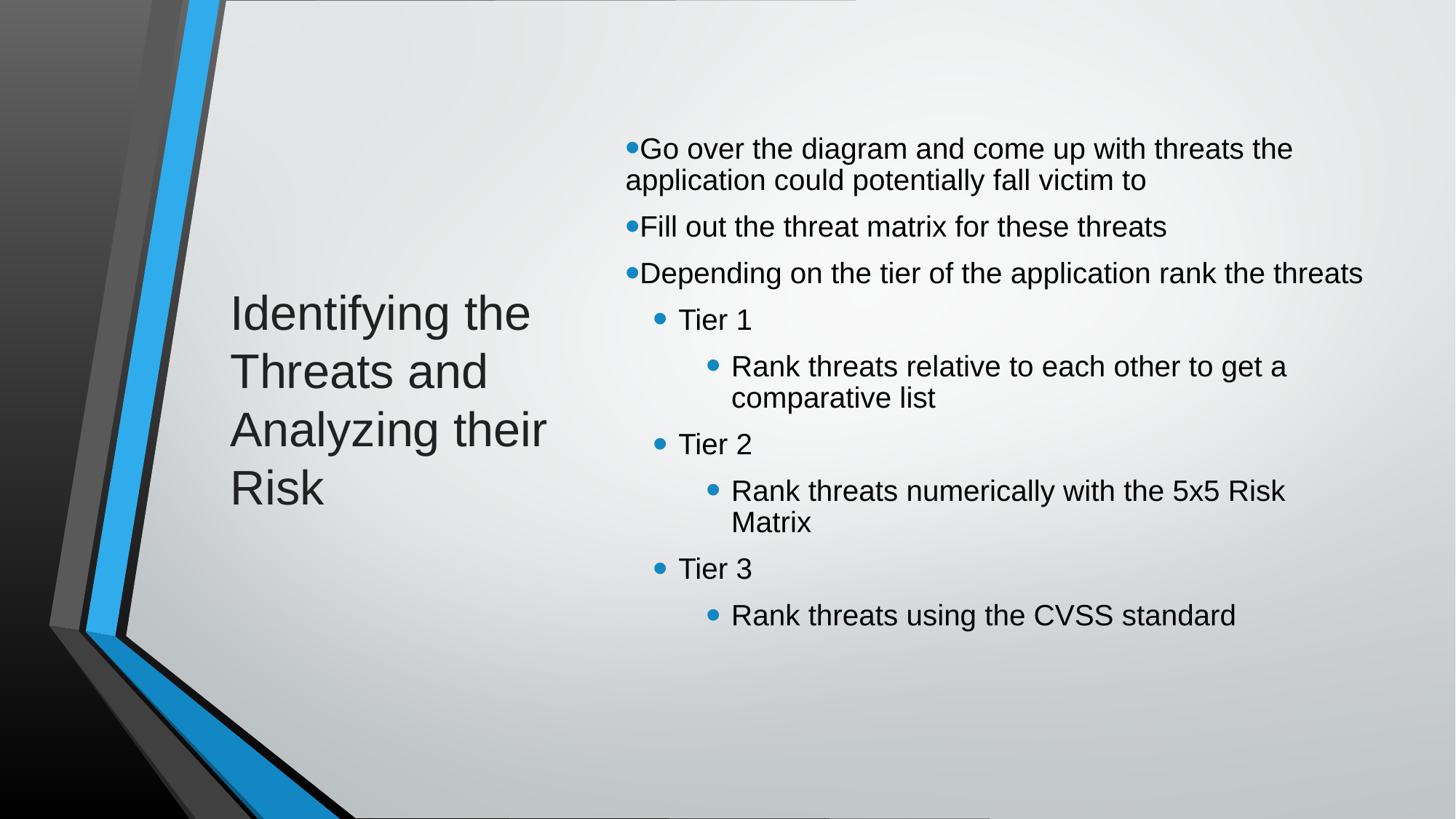

# Identifying the Threats and Analyzing their Risk
Go over the diagram and come up with threats the application could potentially fall victim to​
Fill out the threat matrix for these threats​
Depending on the tier of the application rank the threats​
Tier 1​
Rank threats relative to each other to get a comparative list​
Tier 2​
Rank threats numerically with the 5x5 Risk Matrix​
Tier 3​
Rank threats using the CVSS standard​